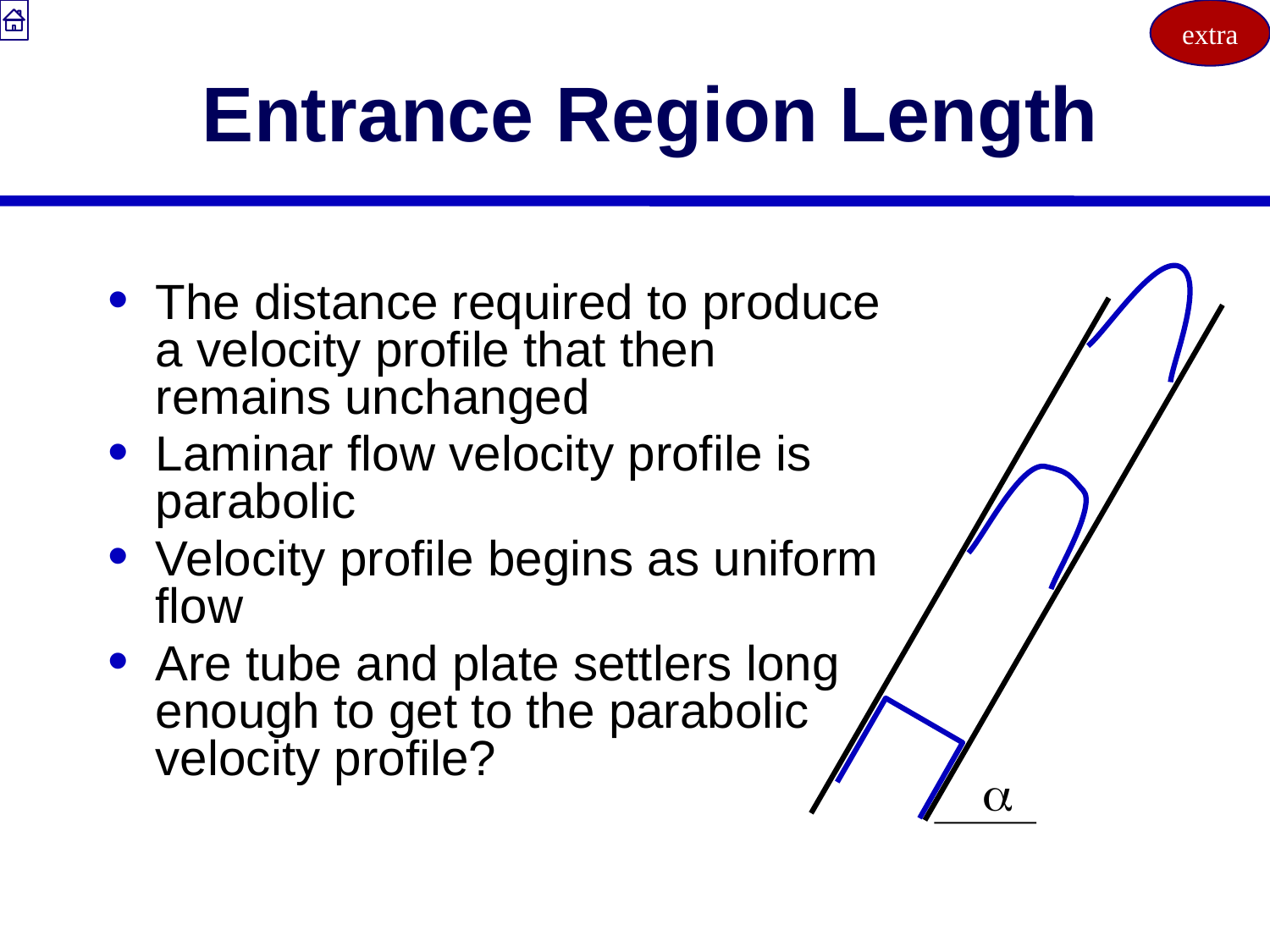

extra
# Entrance Region Length

The distance required to produce a velocity profile that then remains unchanged
Laminar flow velocity profile is parabolic
Velocity profile begins as uniform flow
Are tube and plate settlers long enough to get to the parabolic velocity profile?

α